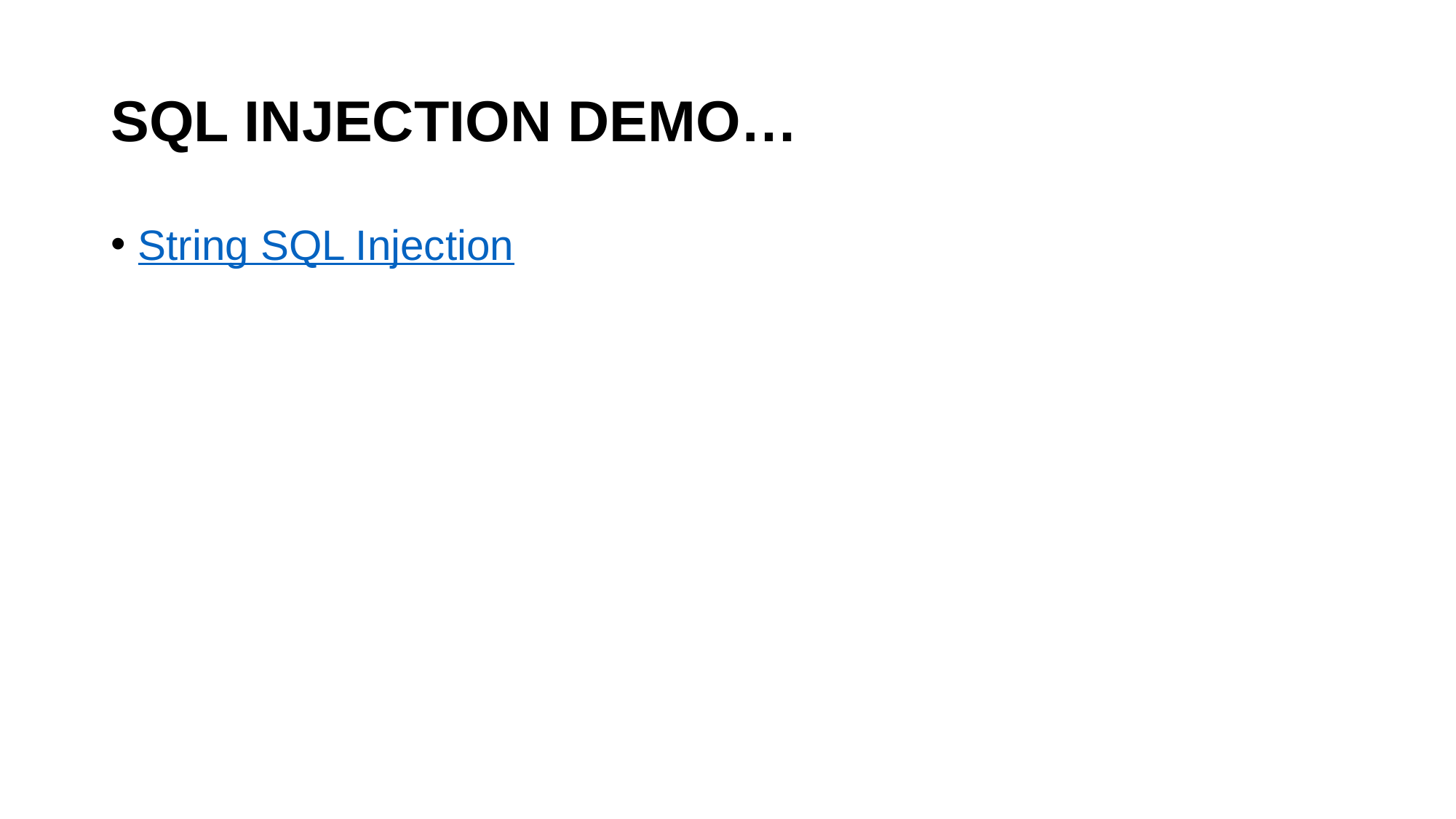

# SQL Injection Demo…
String SQL Injection